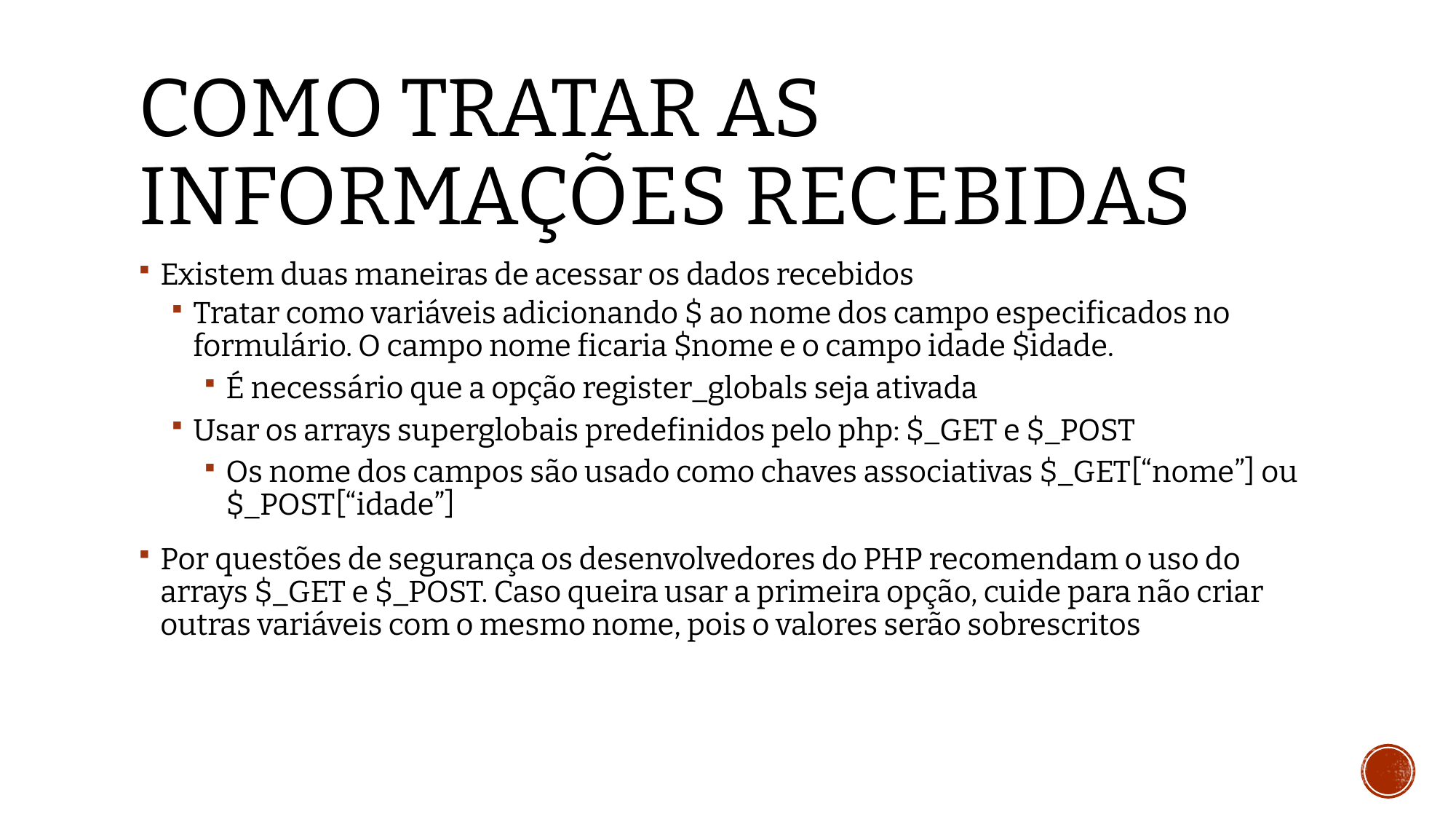

# Como tratar as informações recebidas
Existem duas maneiras de acessar os dados recebidos
Tratar como variáveis adicionando $ ao nome dos campo especificados no formulário. O campo nome ficaria $nome e o campo idade $idade.
É necessário que a opção register_globals seja ativada
Usar os arrays superglobais predefinidos pelo php: $_GET e $_POST
Os nome dos campos são usado como chaves associativas $_GET[“nome”] ou $_POST[“idade”]
Por questões de segurança os desenvolvedores do PHP recomendam o uso do arrays $_GET e $_POST. Caso queira usar a primeira opção, cuide para não criar outras variáveis com o mesmo nome, pois o valores serão sobrescritos